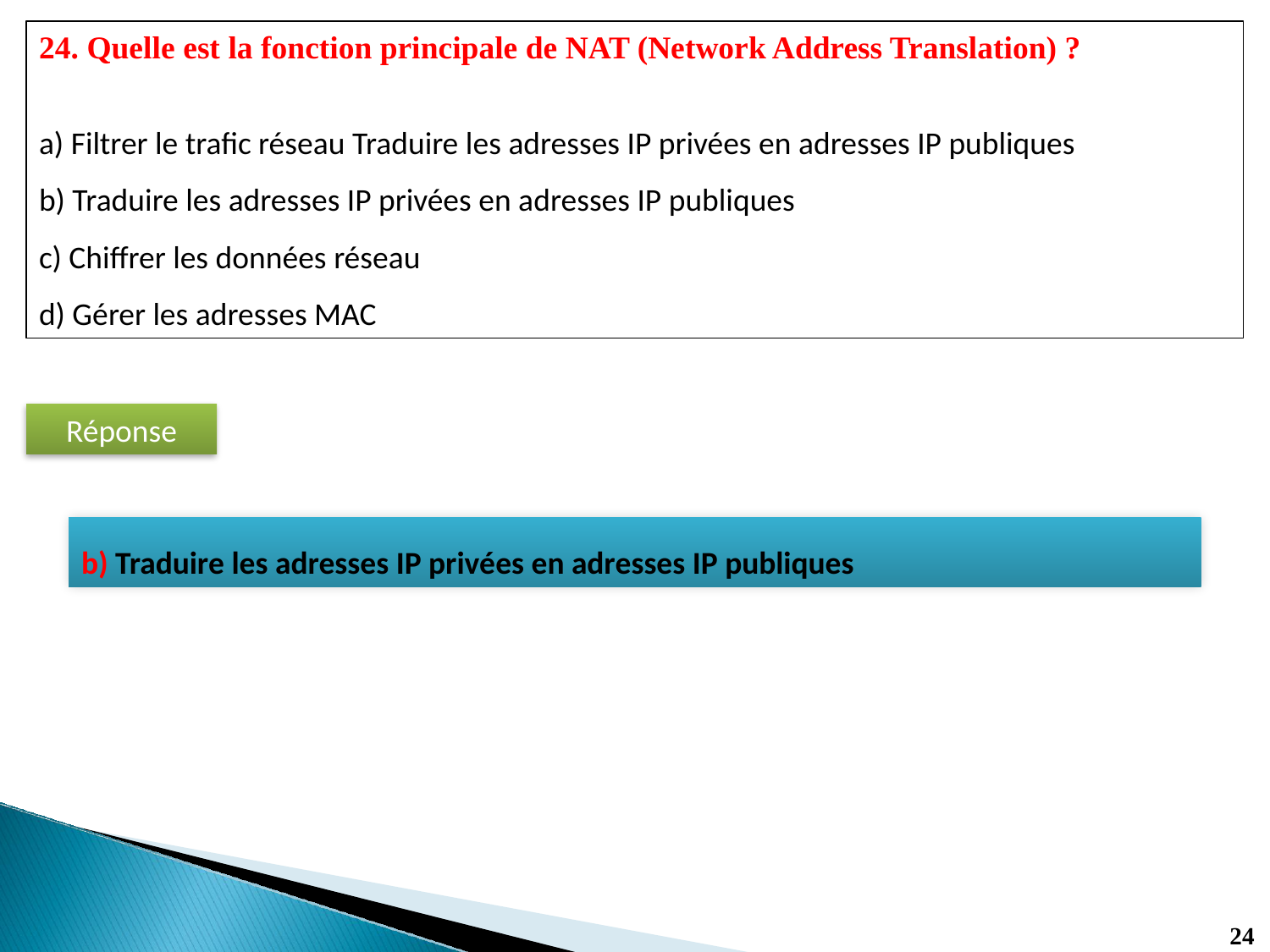

24. Quelle est la fonction principale de NAT (Network Address Translation) ?

a) Filtrer le trafic réseau Traduire les adresses IP privées en adresses IP publiques
b) Traduire les adresses IP privées en adresses IP publiques
c) Chiffrer les données réseau
d) Gérer les adresses MAC
Réponse
b) Traduire les adresses IP privées en adresses IP publiques
24